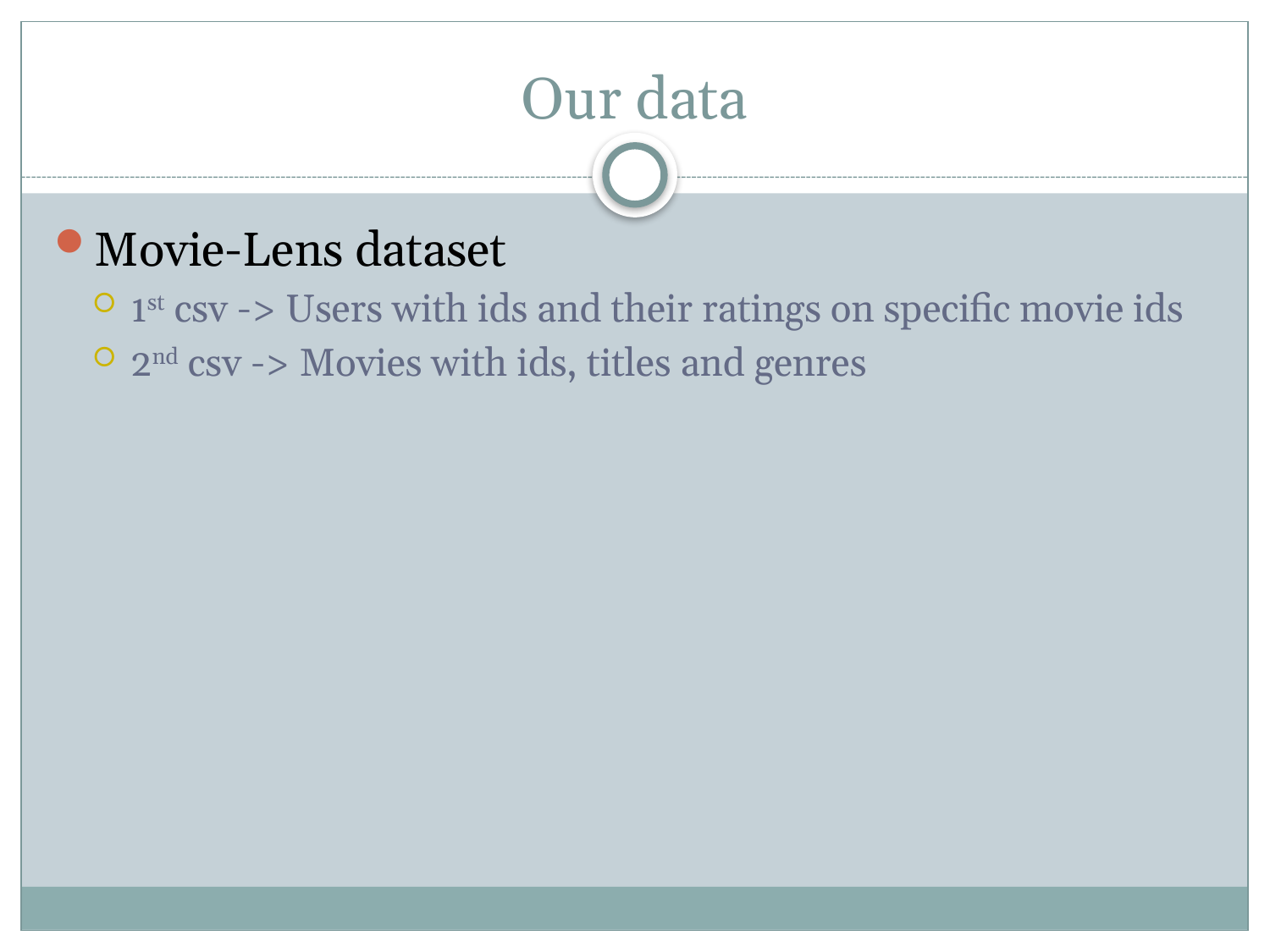

# Our data
Movie-Lens dataset
1st csv -> Users with ids and their ratings on specific movie ids
2nd csv -> Movies with ids, titles and genres